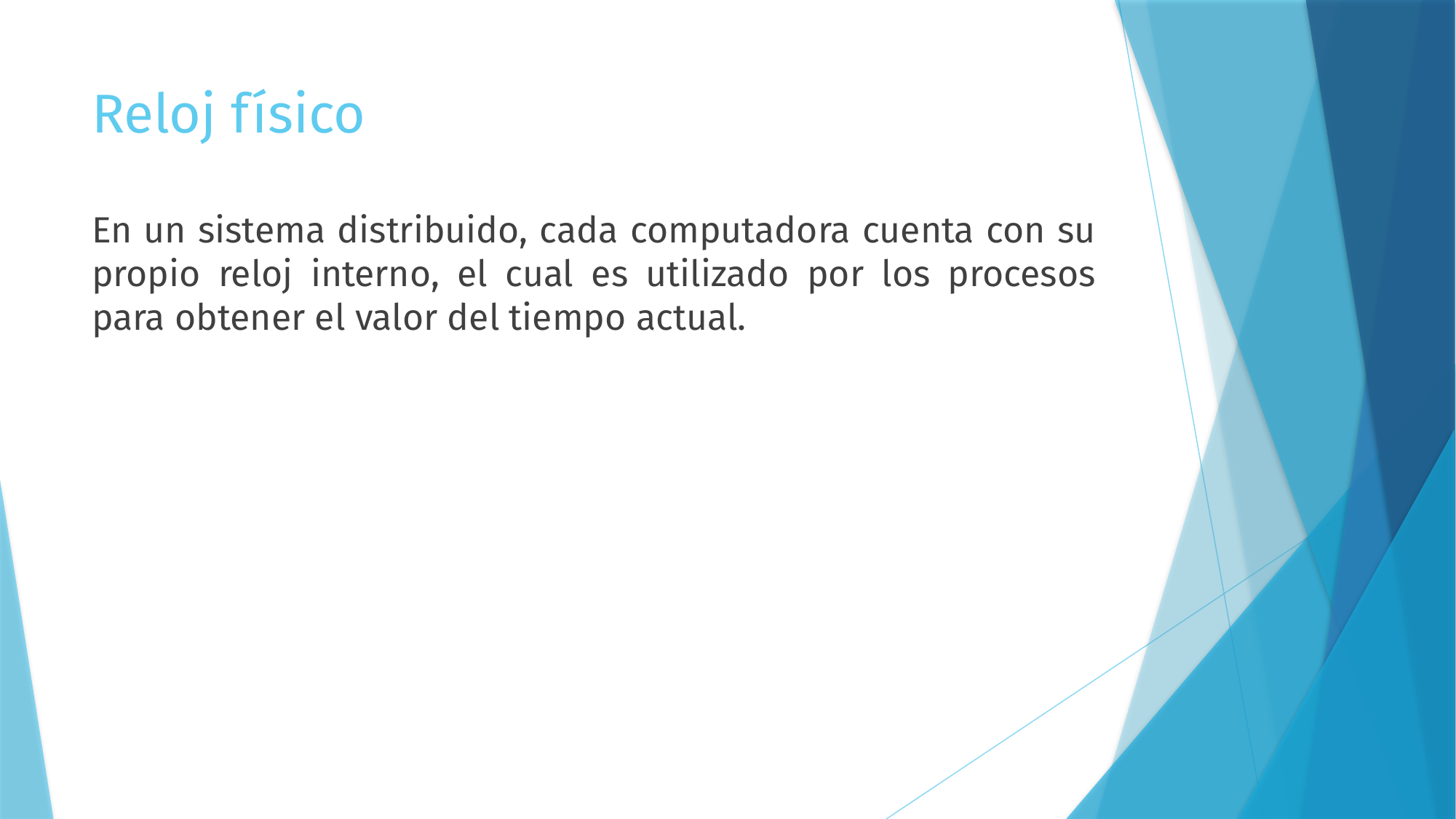

# Reloj físico
En un sistema distribuido, cada computadora cuenta con su propio reloj interno, el cual es utilizado por los procesos para obtener el valor del tiempo actual.